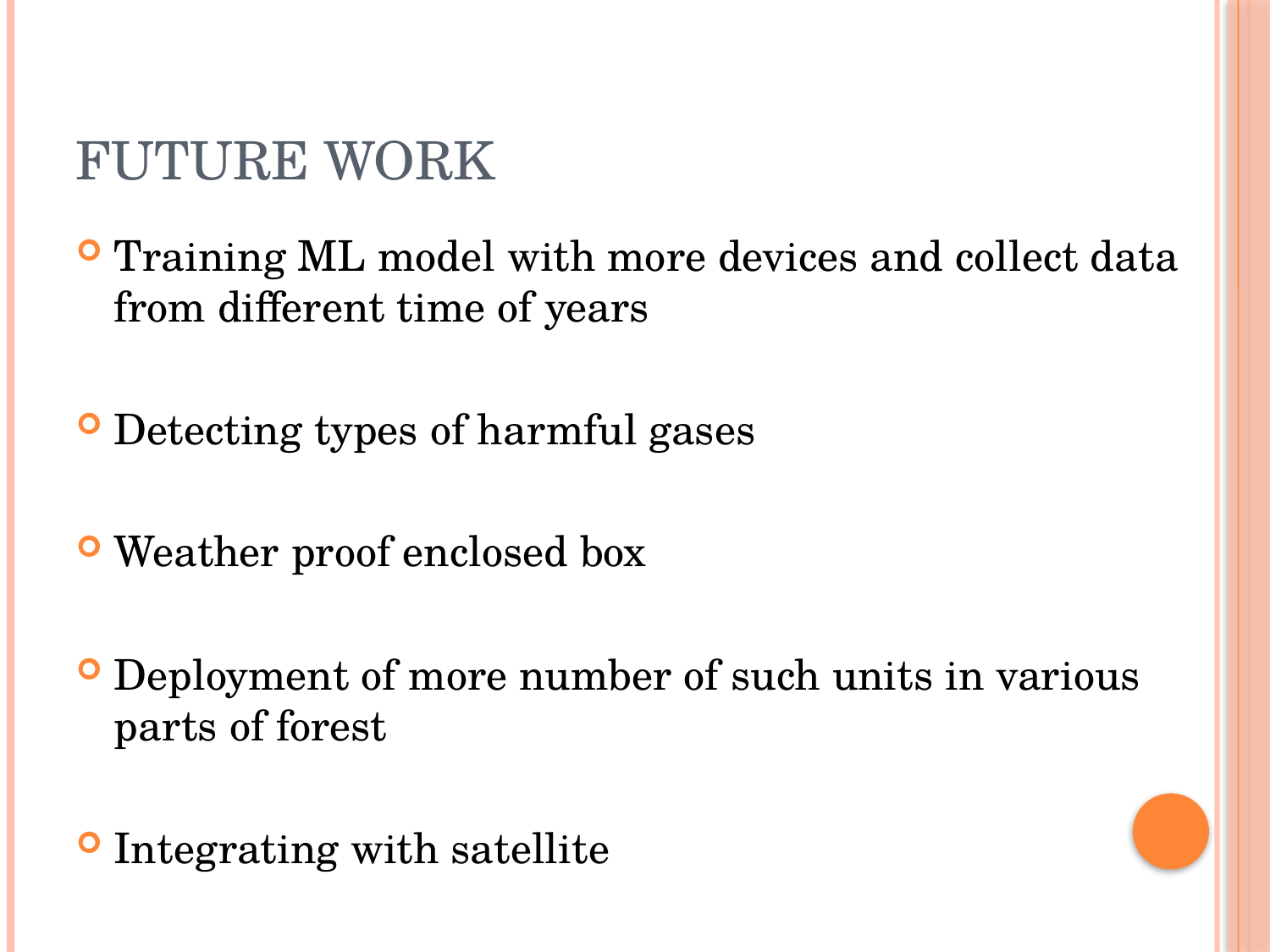

# Future Work
Training ML model with more devices and collect data from different time of years

Detecting types of harmful gases

Weather proof enclosed box

Deployment of more number of such units in various parts of forest

Integrating with satellite